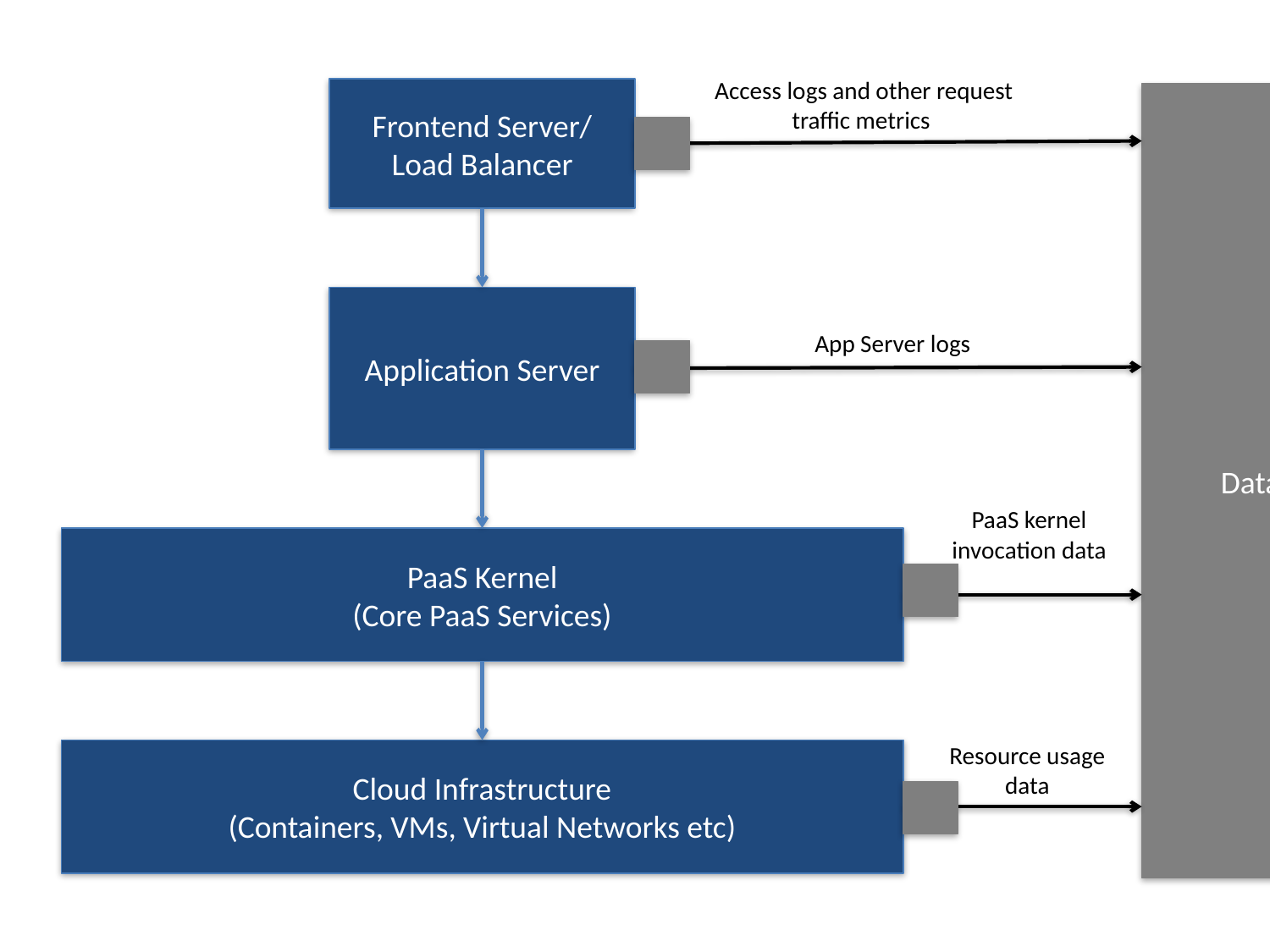

Access logs and other request traffic metrics
Frontend Server/
Load Balancer
Data Visualization
Data Storage

Application Server
App Server logs

Data Processing
PaaS kernel invocation data
PaaS Kernel
(Core PaaS Services)

Resource usage data
Cloud Infrastructure
(Containers, VMs, Virtual Networks etc)